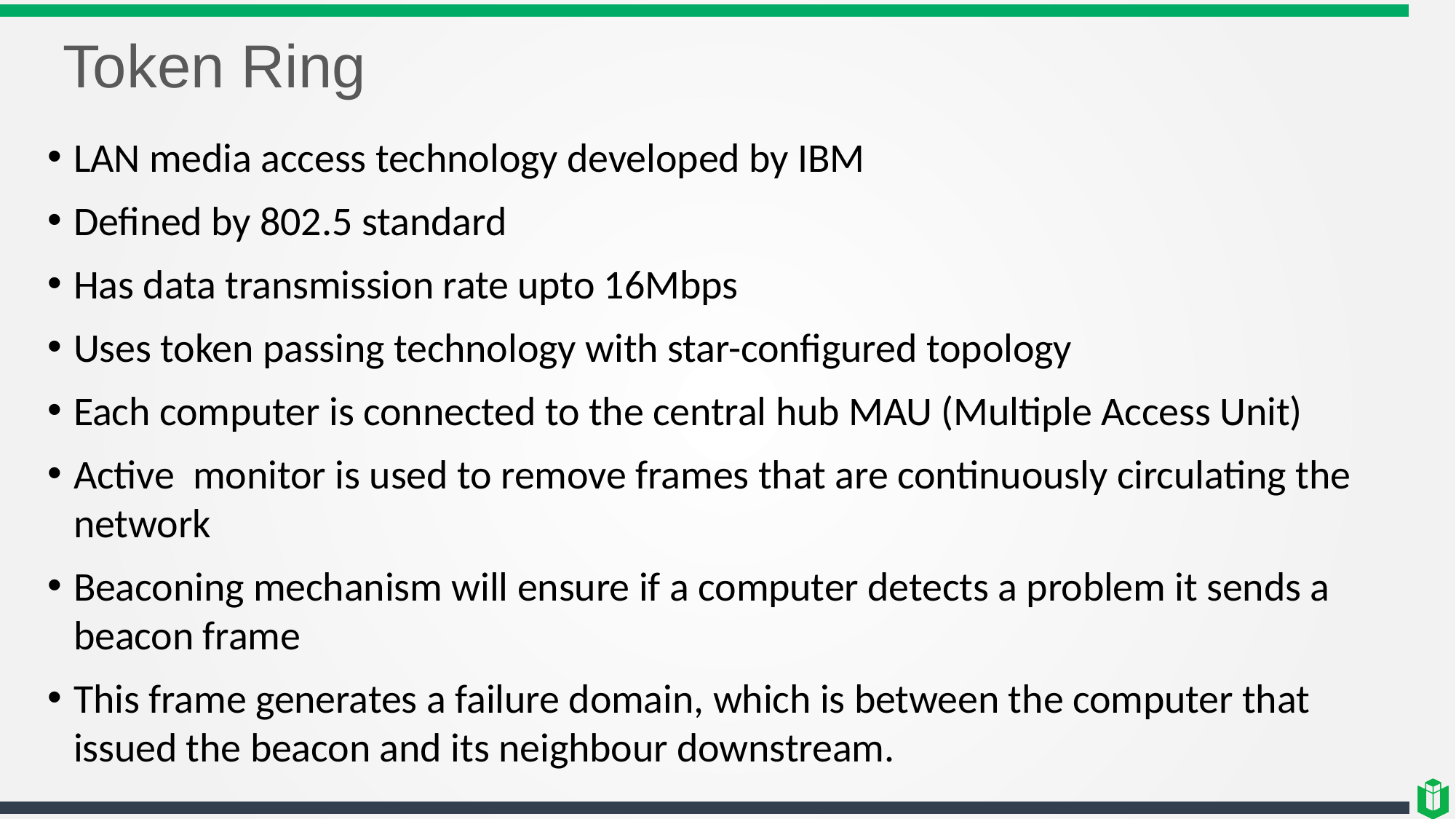

# Token Ring
LAN media access technology developed by IBM
Defined by 802.5 standard
Has data transmission rate upto 16Mbps
Uses token passing technology with star-configured topology
Each computer is connected to the central hub MAU (Multiple Access Unit)
Active  monitor is used to remove frames that are continuously circulating the network
Beaconing mechanism will ensure if a computer detects a problem it sends a beacon frame
This frame generates a failure domain, which is between the computer that issued the beacon and its neighbour downstream.